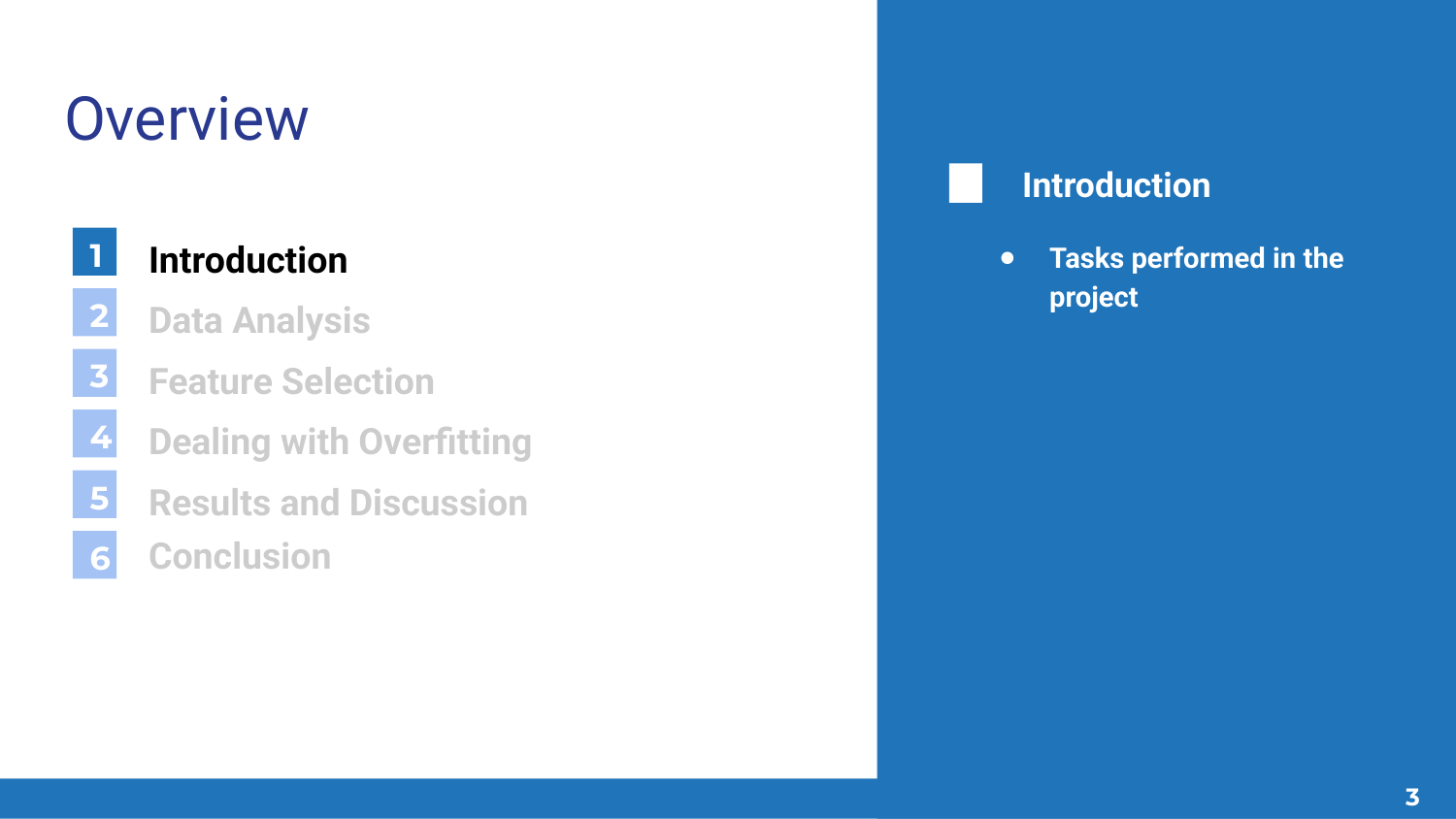

# Overview

Introduction

Introduction
1
Tasks performed in the project

Data Analysis
2

Feature Selection
3

Dealing with Overfitting

4

Results and Discussion
5

Conclusion
6
3